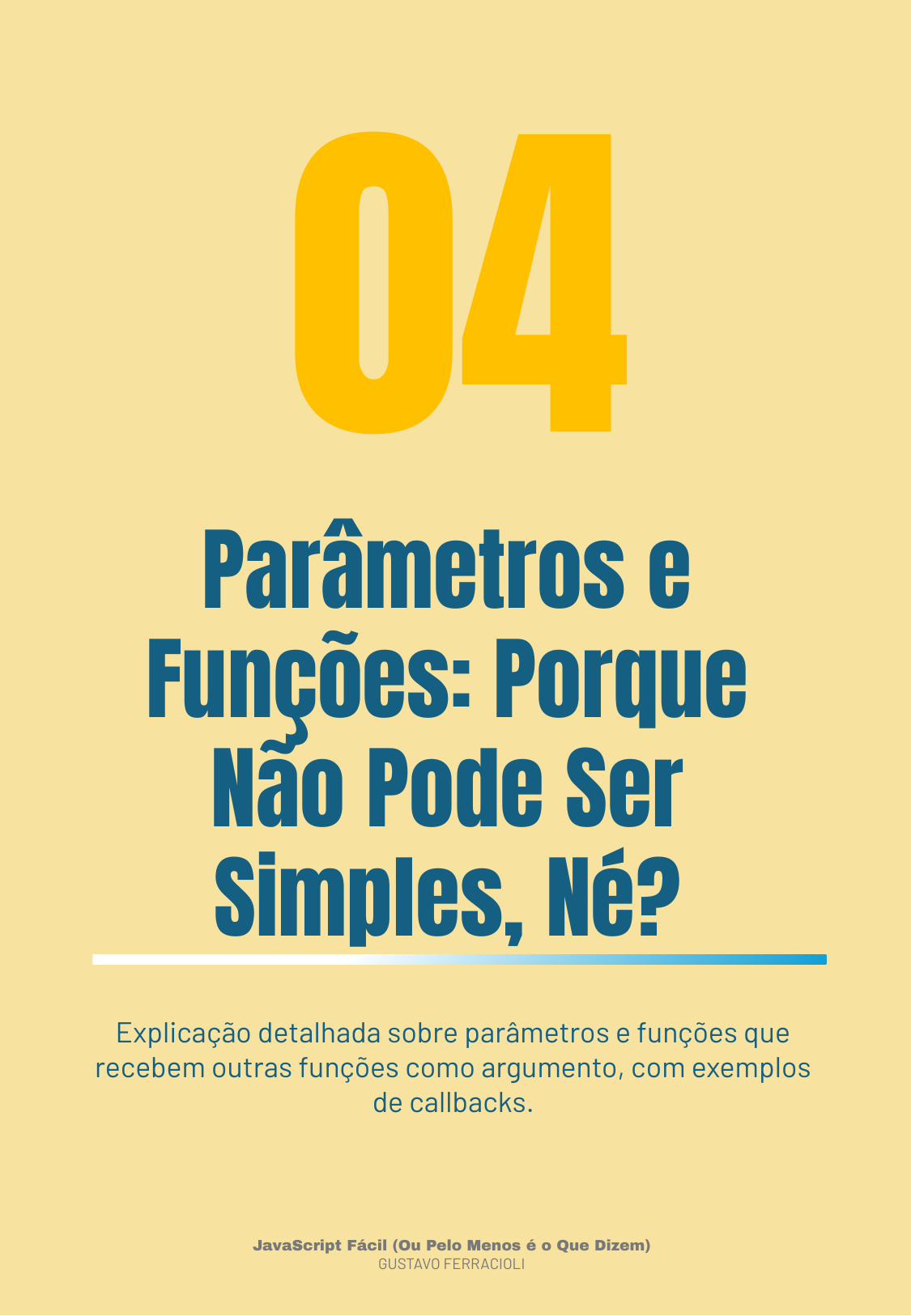

04
Parâmetros e Funções: Porque Não Pode Ser Simples, Né?

Explicação detalhada sobre parâmetros e funções que recebem outras funções como argumento, com exemplos de callbacks.
JavaScript Fácil (Ou Pelo Menos é o Que Dizem)
GUSTAVO FERRACIOLI
11